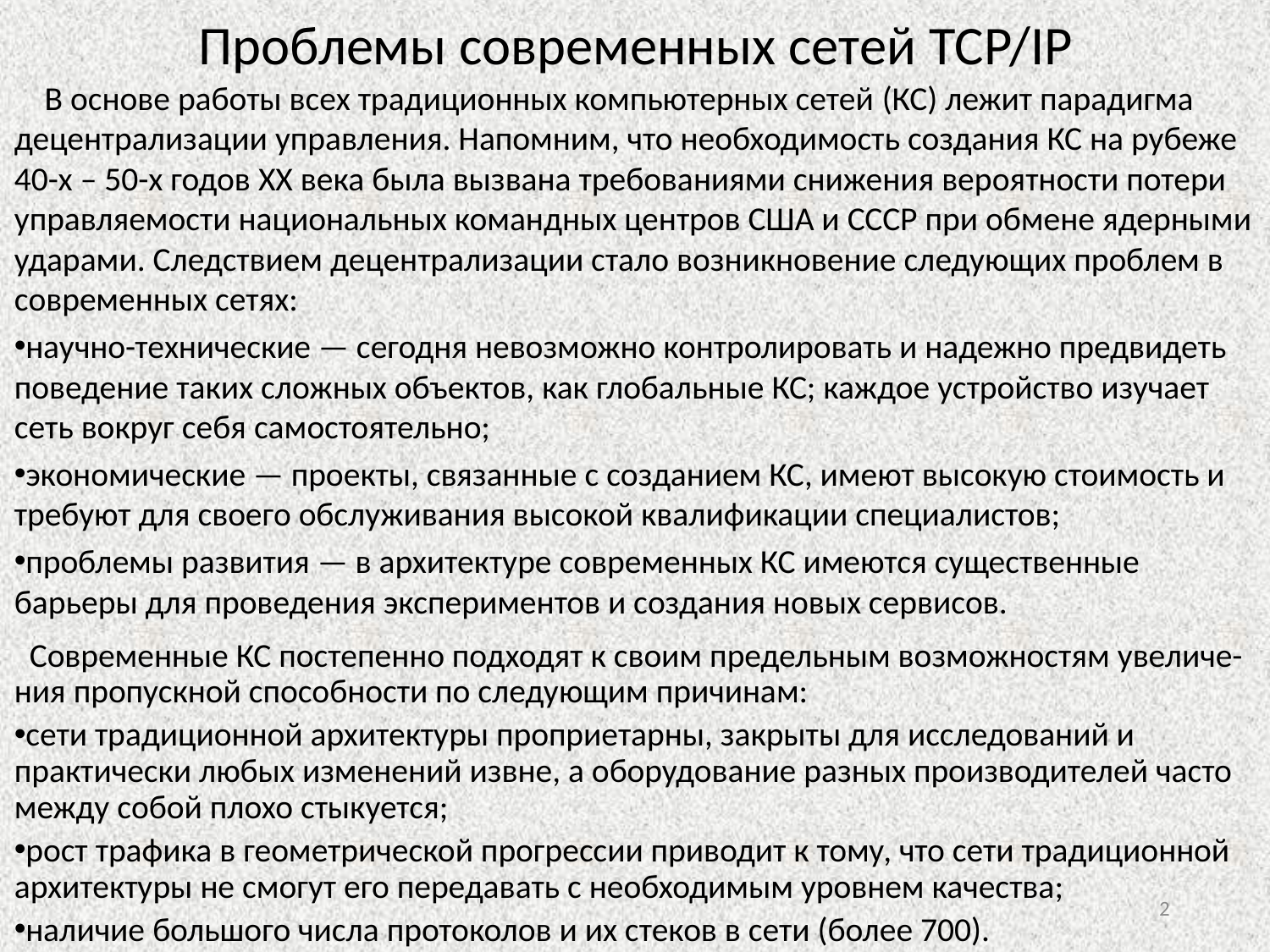

Проблемы современных сетей TCP/IP
    В основе работы всех традиционных компьютерных сетей (КС) лежит парадигма децентрализации управления. Напомним, что необходимость создания КС на рубеже 40-х – 50-х годов XX века была вызвана требованиями снижения вероятности потери управляемости национальных командных центров США и СССР при обмене ядерными ударами. Следствием децентрализации стало возникновение следующих проблем в современных сетях:
научно-технические — сегодня невозможно контролировать и надежно предвидеть поведение таких сложных объектов, как глобальные КС; каждое устройство изучает сеть вокруг себя самостоятельно;
экономические — проекты, связанные с созданием КС, имеют высокую стоимость и требуют для своего обслуживания высокой квалификации специалистов;
проблемы развития — в архитектуре современных КС имеются существенные барьеры для проведения экспериментов и создания новых сервисов.
  Современные КС постепенно подходят к своим предельным возможностям увеличе-ния пропускной способности по следующим причинам:
сети традиционной архитектуры проприетарны, закрыты для исследований и практически любых изменений извне, а оборудование разных производителей часто между собой плохо стыкуется;
рост трафика в геометрической прогрессии приводит к тому, что сети традиционной архитектуры не смогут его передавать с необходимым уровнем качества;
наличие большого числа протоколов и их стеков в сети (более 700).

2